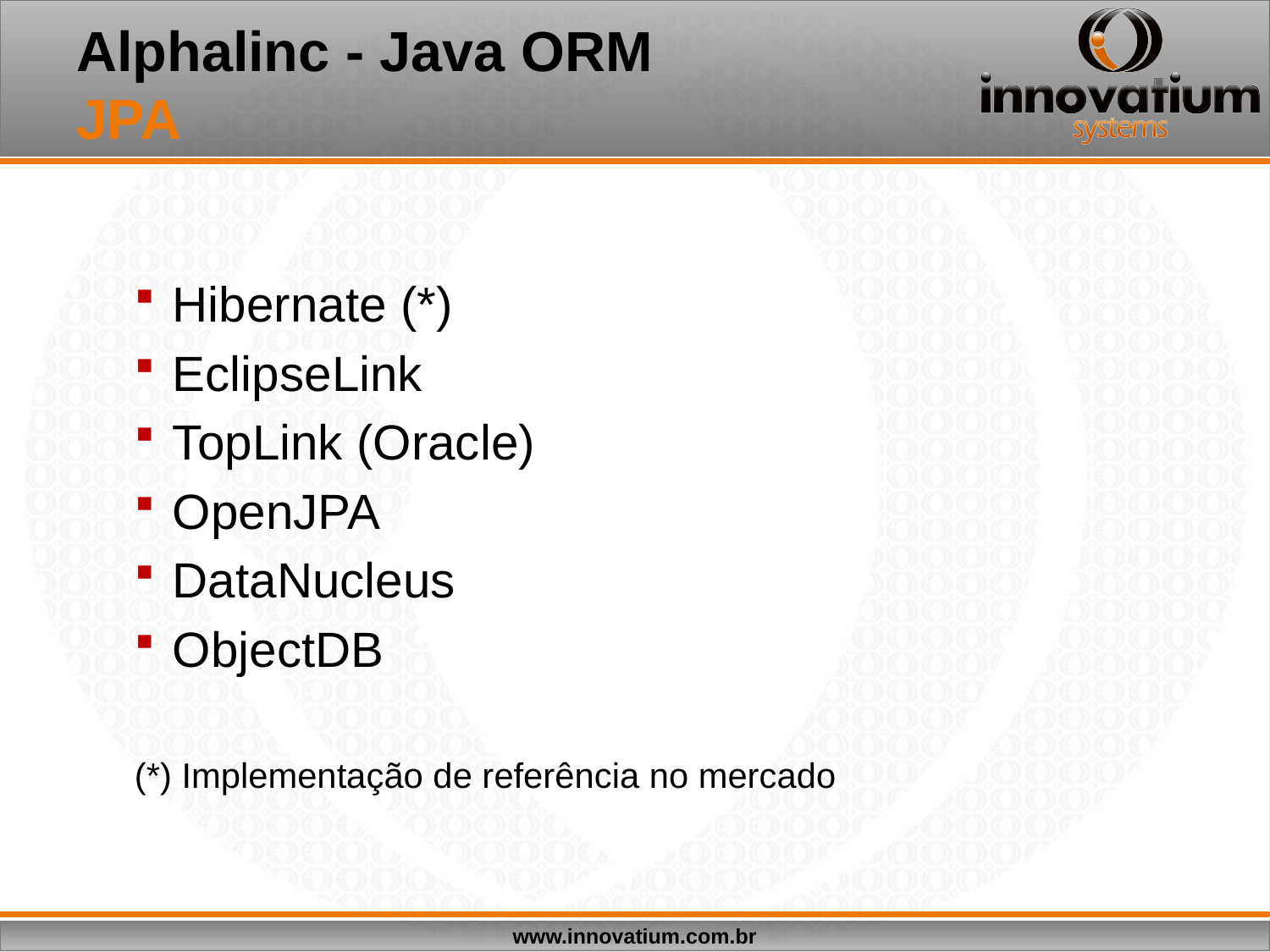

# Alphalinc - Java ORM JPA
Hibernate (*)
EclipseLink
TopLink (Oracle)
OpenJPA
DataNucleus
ObjectDB

(*) Implementação de referência no mercado